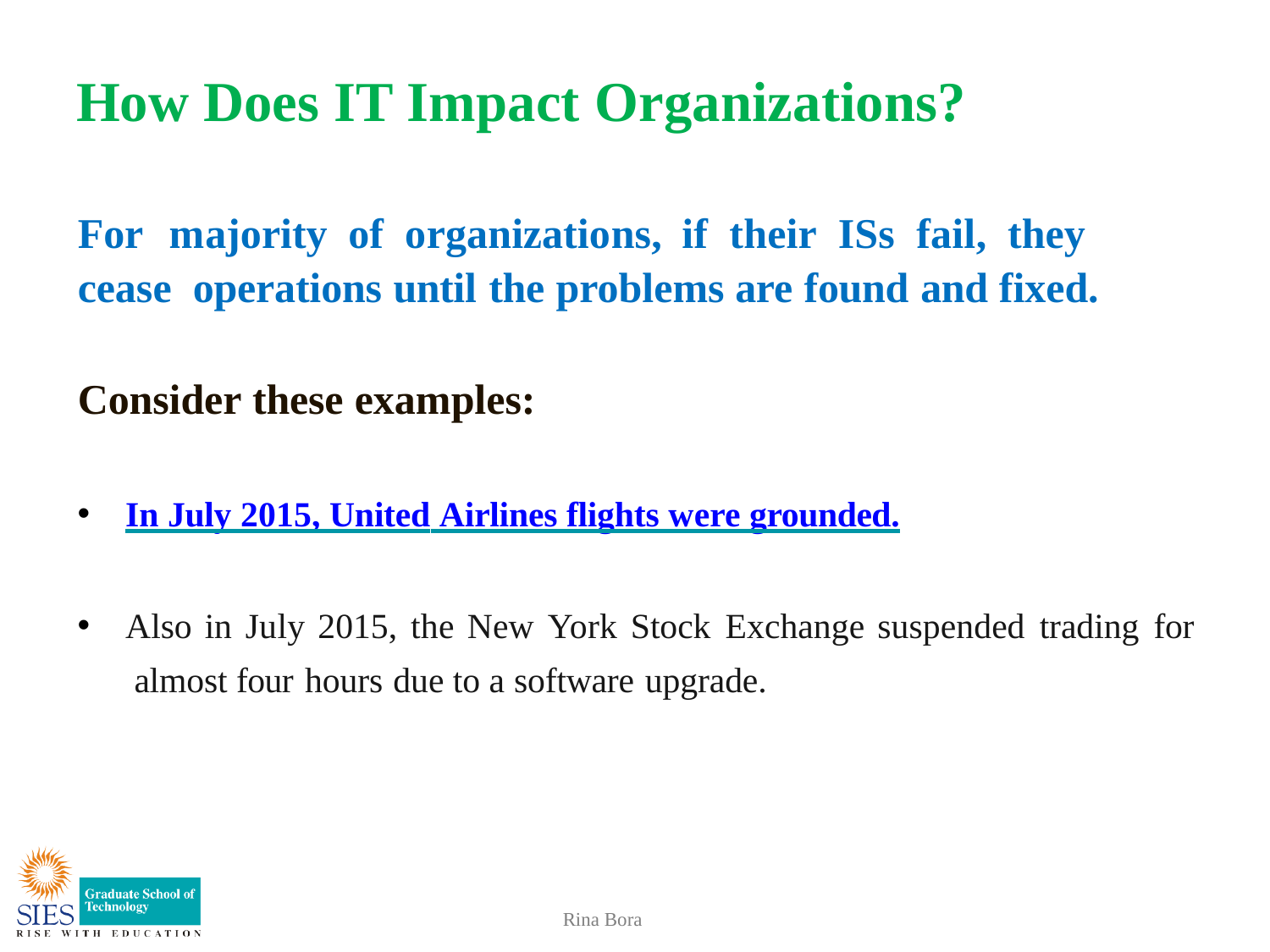

# How Does IT Impact Organizations?
For	majority	of	organizations,	if	their	ISs	fail,	they	cease  operations until the problems are found and fixed.

Consider these examples:

In July 2015, United Airlines flights were grounded.

Also in July 2015, the New York Stock Exchange suspended trading for  almost four hours due to a software upgrade.